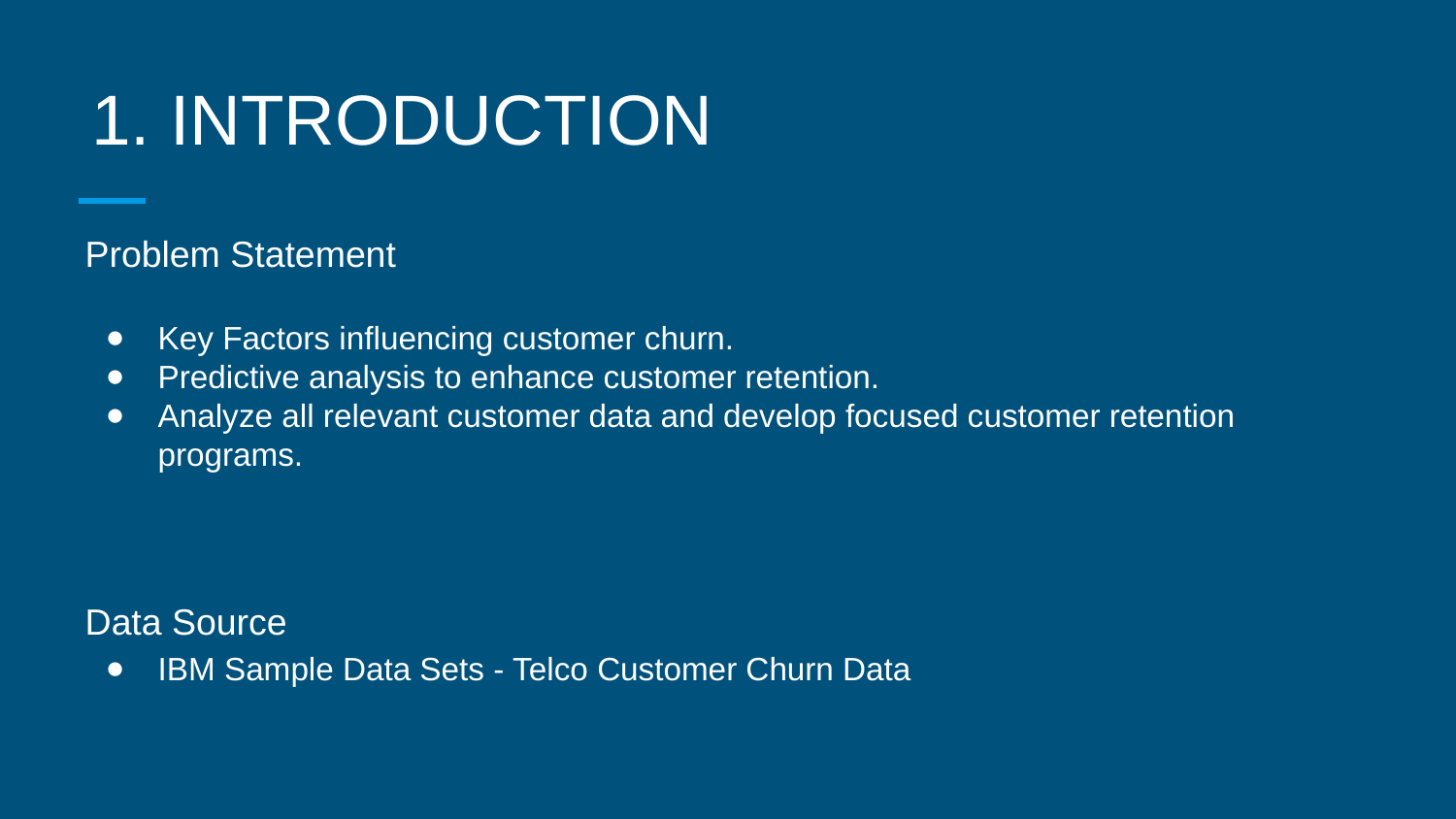

INTRODUCTION
Problem Statement

Key Factors influencing customer churn.
Predictive analysis to enhance customer retention.
Analyze all relevant customer data and develop focused customer retention programs.

Data Source
IBM Sample Data Sets - Telco Customer Churn Data